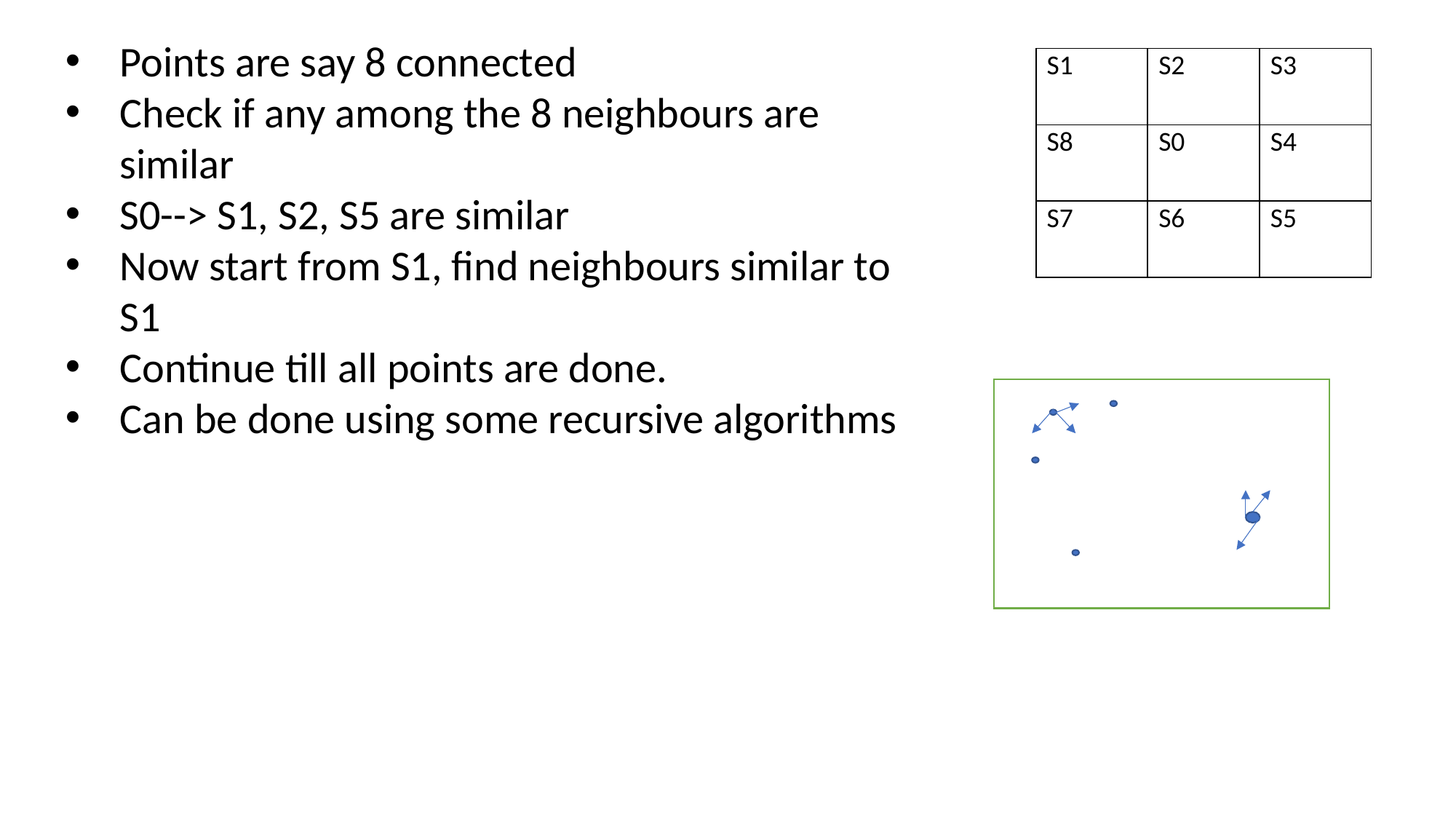

Points are say 8 connected
Check if any among the 8 neighbours are similar
S0--> S1, S2, S5 are similar
Now start from S1, find neighbours similar to S1
Continue till all points are done.
Can be done using some recursive algorithms
| S1 | S2 | S3 |
| --- | --- | --- |
| S8 | S0 | S4 |
| S7 | S6 | S5 |